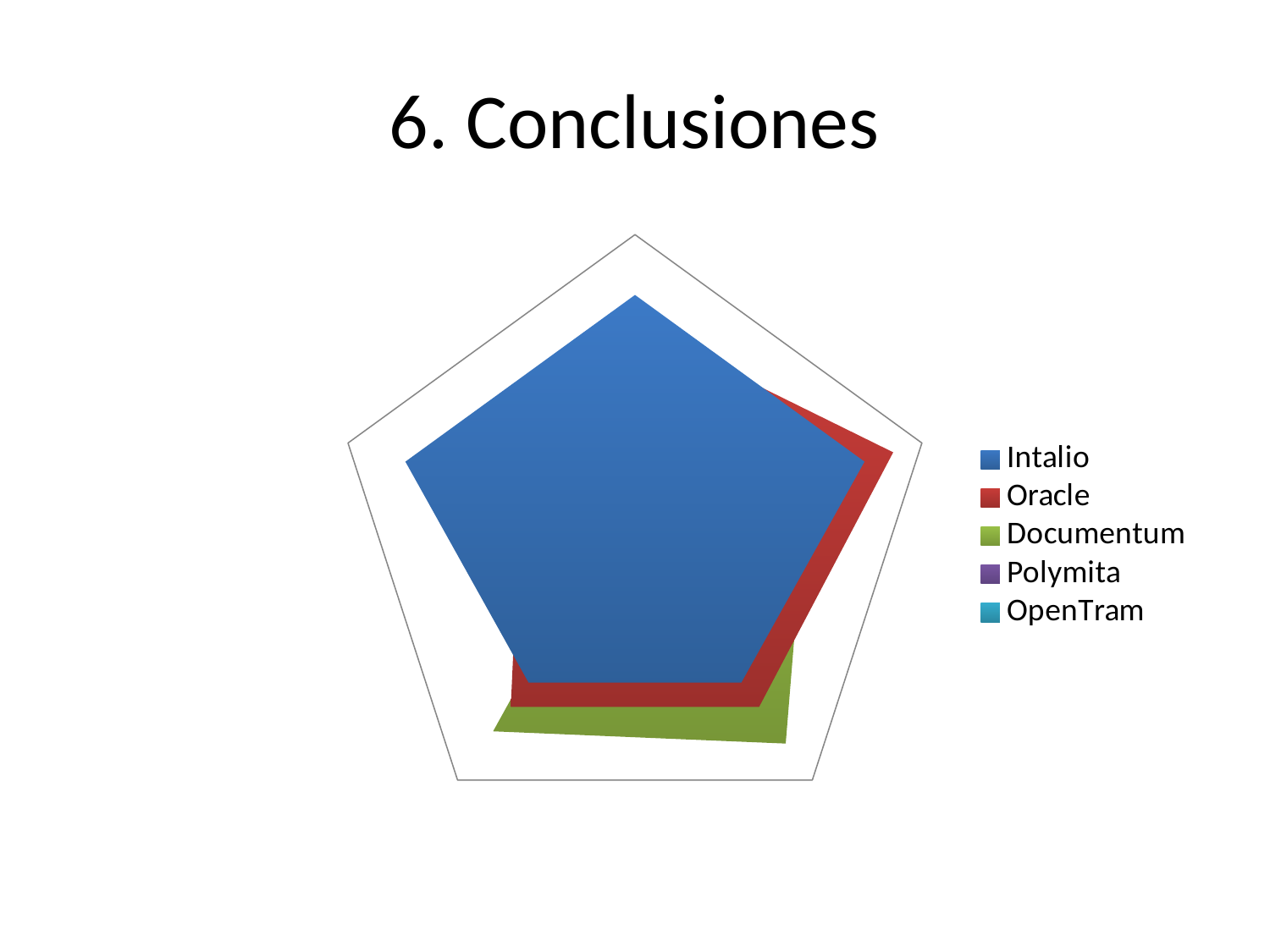

# 6. Conclusiones

### Chart

| Category | Intalio | Oracle | Documentum | Polymita | OpenTram |
|---|---|---|---|---|---|
| Curva de Aprendizaje | 8.0 | 7.0 | 5.5 | 6.0 | 4.0 |
| Interoperabilidad | 8.0 | 9.0 | 6.0 | 5.0 | 5.0 |
| Coste de Licencia | 6.0 | 7.0 | 8.5 | 8.0 | 5.0 |
| Posicionamiento | 6.0 | 7.0 | 8.0 | 6.5 | 5.0 |
| Open/Free Source Filosofía | 8.0 | 4.0 | 1.0 | 1.0 | 7.0 |